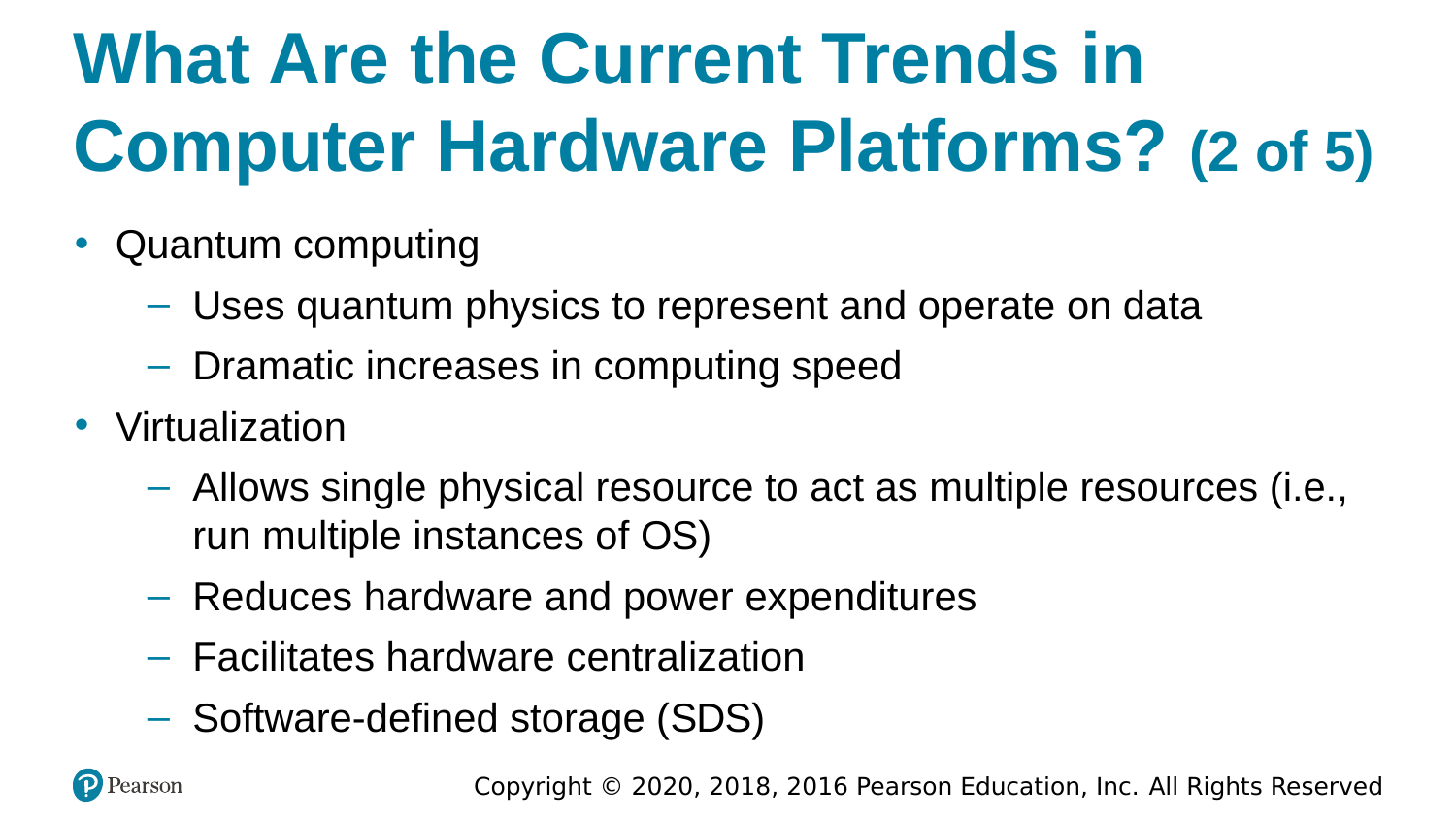

# What Are the Current Trends in Computer Hardware Platforms? (2 of 5)
Quantum computing
Uses quantum physics to represent and operate on data
Dramatic increases in computing speed
Virtualization
Allows single physical resource to act as multiple resources (i.e., run multiple instances of O S)
Reduces hardware and power expenditures
Facilitates hardware centralization
Software-defined storage (S D S)